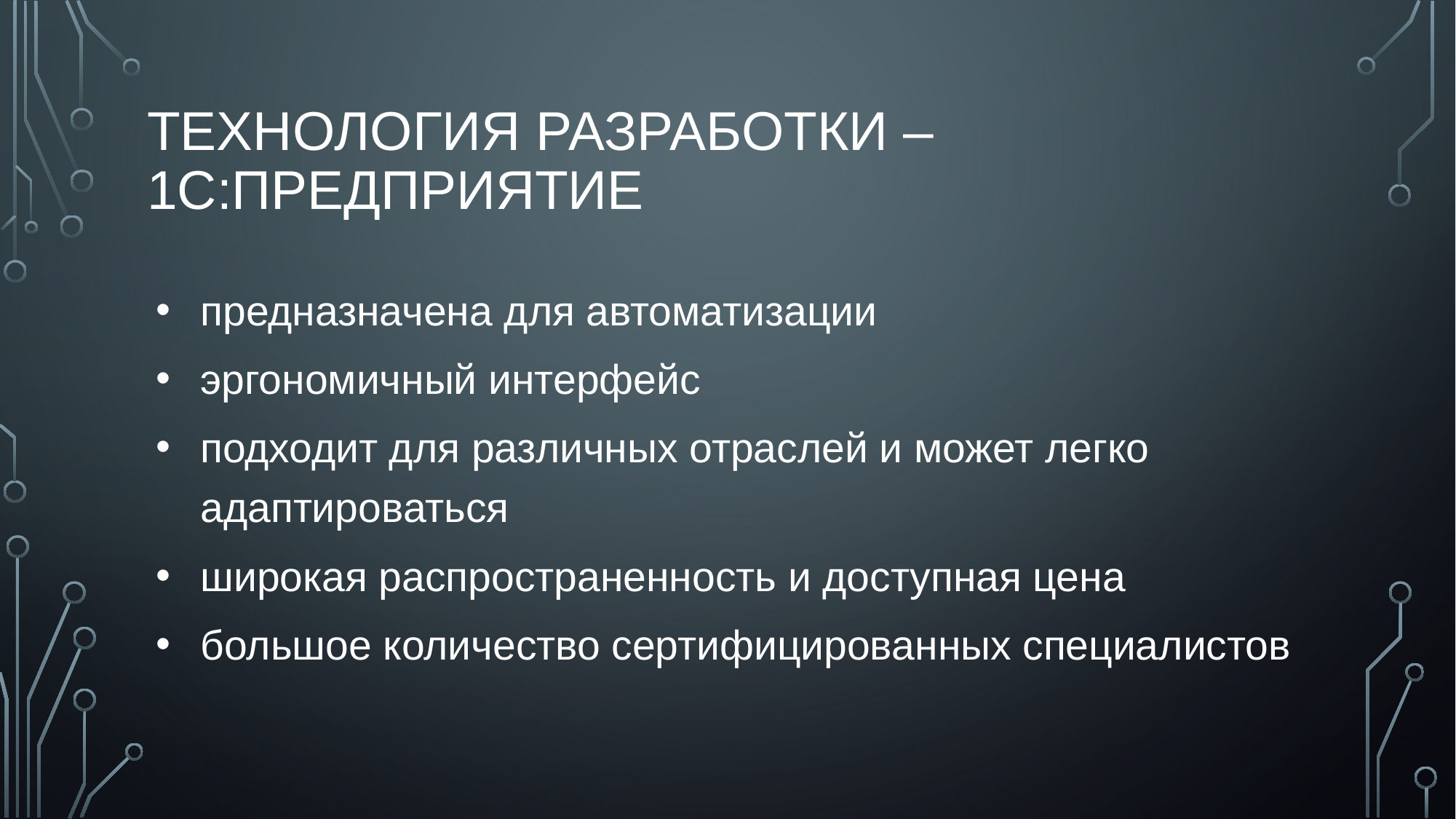

# ТЕХНОЛОГИЯ РАЗРАБОТКИ – 1С:ПРЕДПРИЯТИЕ
предназначена для автоматизации
эргономичный интерфейс
подходит для различных отраслей и может легко адаптироваться
широкая распространенность и доступная цена
большое количество сертифицированных специалистов